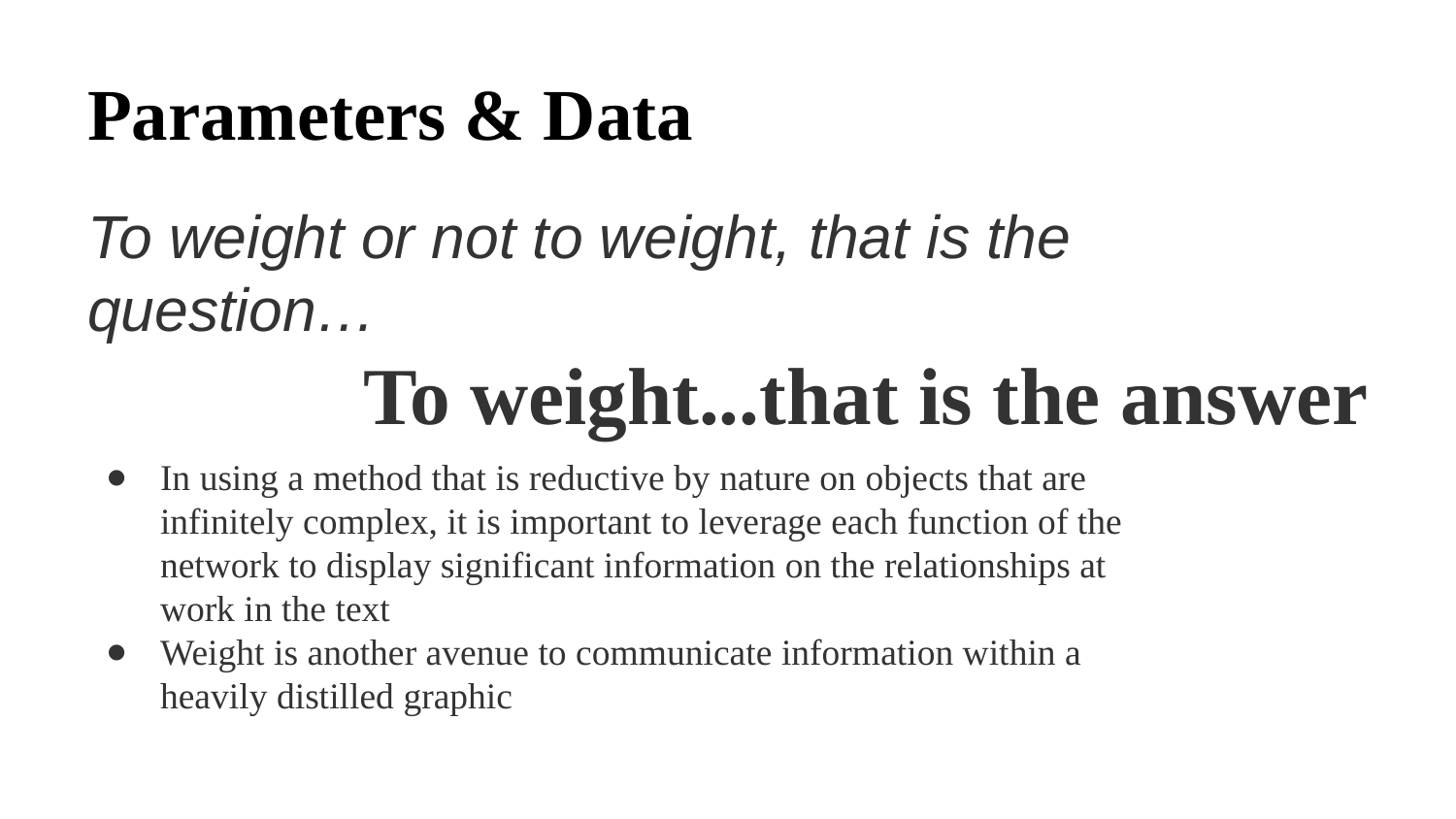

# Parameters & Data
To weight or not to weight, that is the question…
To weight...that is the answer
In using a method that is reductive by nature on objects that are infinitely complex, it is important to leverage each function of the network to display significant information on the relationships at work in the text
Weight is another avenue to communicate information within a heavily distilled graphic